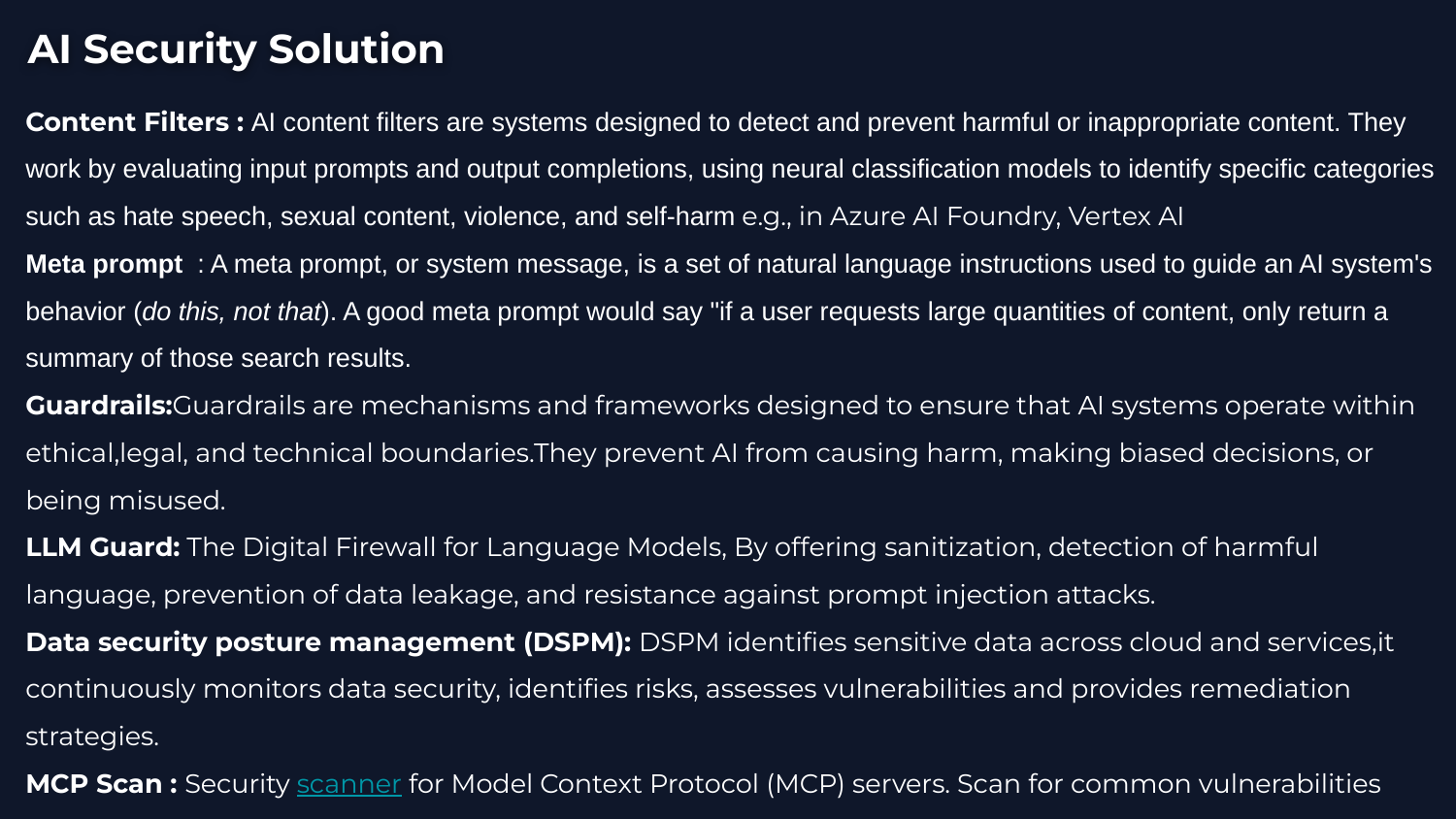

# AI Security Solution
Content Filters : AI content filters are systems designed to detect and prevent harmful or inappropriate content. They work by evaluating input prompts and output completions, using neural classification models to identify specific categories such as hate speech, sexual content, violence, and self-harm e.g., in Azure AI Foundry, Vertex AI
Meta prompt  : A meta prompt, or system message, is a set of natural language instructions used to guide an AI system's behavior (do this, not that). A good meta prompt would say "if a user requests large quantities of content, only return a summary of those search results.
Guardrails:Guardrails are mechanisms and frameworks designed to ensure that AI systems operate within ethical,legal, and technical boundaries.They prevent AI from causing harm, making biased decisions, or being misused.
LLM Guard: The Digital Firewall for Language Models, By offering sanitization, detection of harmful language, prevention of data leakage, and resistance against prompt injection attacks.
Data security posture management (DSPM): DSPM identifies sensitive data across cloud and services,it continuously monitors data security, identifies risks, assesses vulnerabilities and provides remediation strategies.
MCP Scan : Security scanner for Model Context Protocol (MCP) servers. Scan for common vulnerabilities and ensure your data and agents are safe.